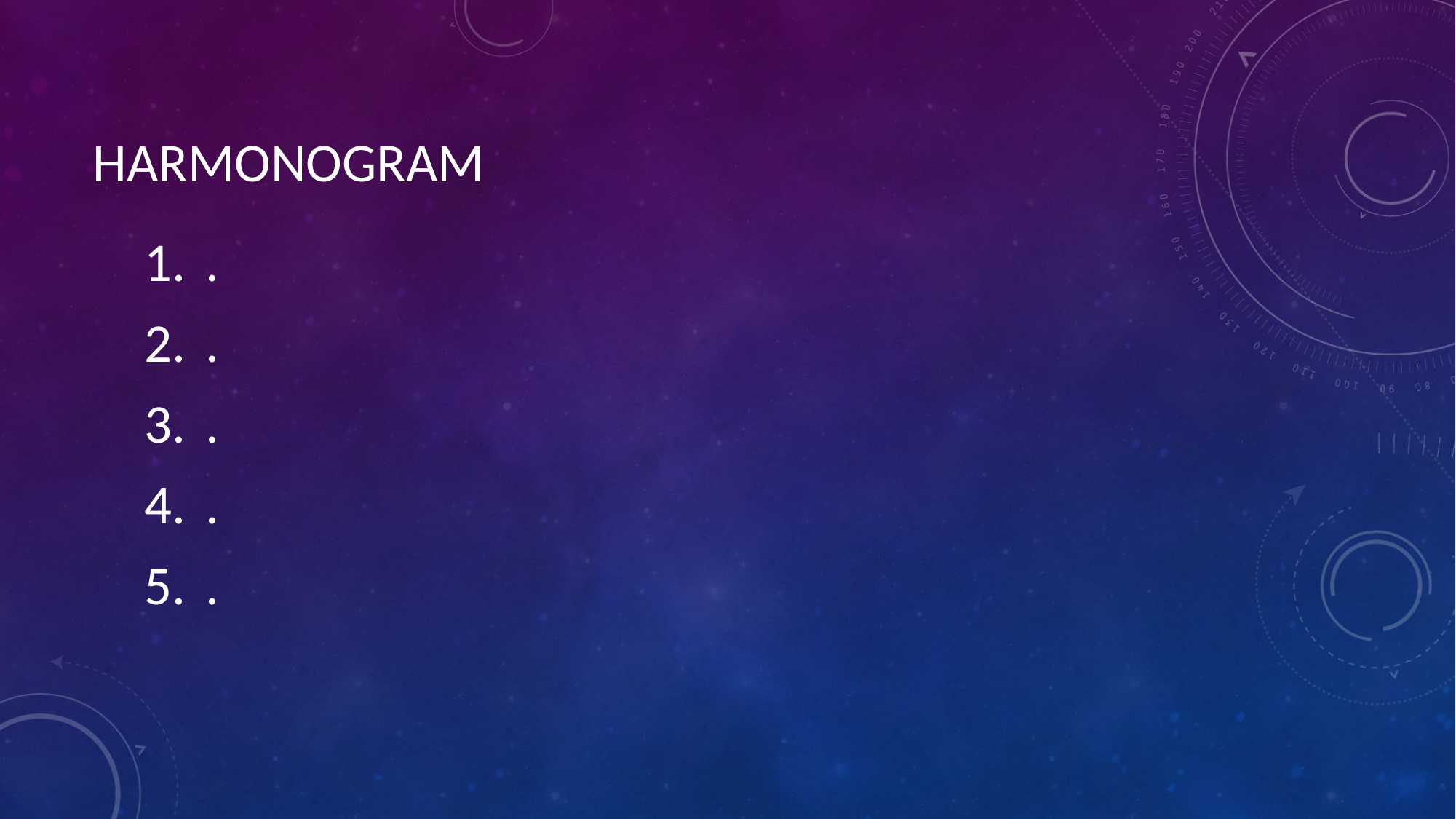

# Harmonogram
.
.
.
.
.